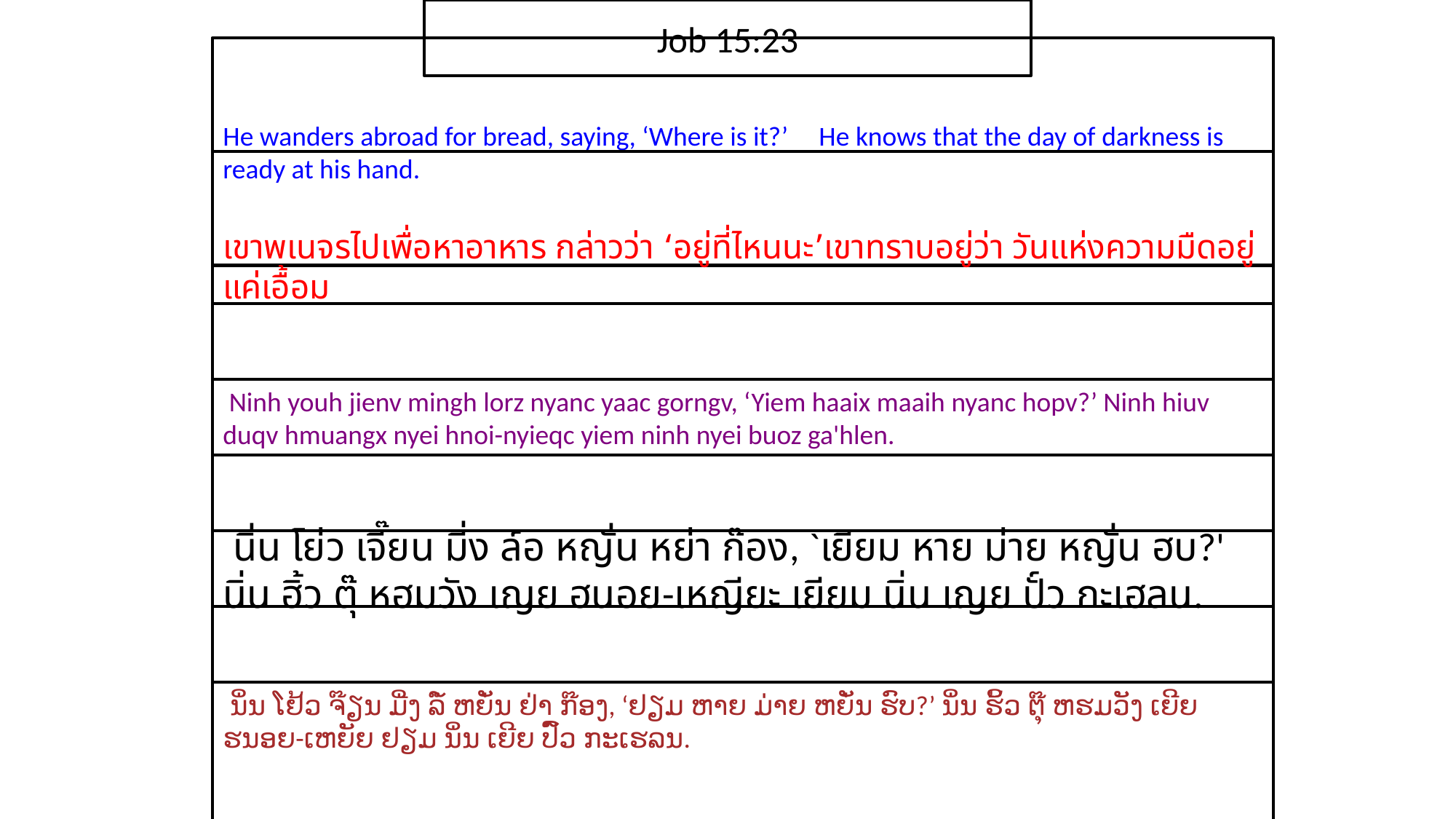

Job 15:23
He wanders abroad for bread, saying, ‘Where is it?’     He knows that the day of darkness is ready at his hand.
เขา​พเนจร​ไป​เพื่อ​หา​อาหาร กล่าว​ว่า ‘อยู่​ที่​ไหน​นะ’เขา​ทราบ​อยู่​ว่า วัน​แห่ง​ความ​มืด​อยู่​แค่​เอื้อม
 Ninh youh jienv mingh lorz nyanc yaac gorngv, ‘Yiem haaix maaih nyanc hopv?’ Ninh hiuv duqv hmuangx nyei hnoi-nyieqc yiem ninh nyei buoz ga'hlen.
 นิ่น โย่ว เจี๊ยน มี่ง ล์อ หญั่น หย่า ก๊อง, `เยียม หาย ม่าย หญั่น ฮบ?' นิ่น ฮิ้ว ตุ๊ หฮมวัง เญย ฮนอย-เหญียะ เยียม นิ่น เญย ปั์ว กะเฮลน.
 ນິ່ນ ໂຢ້ວ ຈ໊ຽນ ມີ່ງ ລໍ໌ ຫຍັ່ນ ຢ່າ ກ໊ອງ, ‘ຢຽມ ຫາຍ ມ່າຍ ຫຍັ່ນ ຮົບ?’ ນິ່ນ ຮິ້ວ ຕຸ໊ ຫຮມວັງ ເຍີຍ ຮນອຍ-ເຫຍັຍ ຢຽມ ນິ່ນ ເຍີຍ ປົ໌ວ ກະເຮລນ.